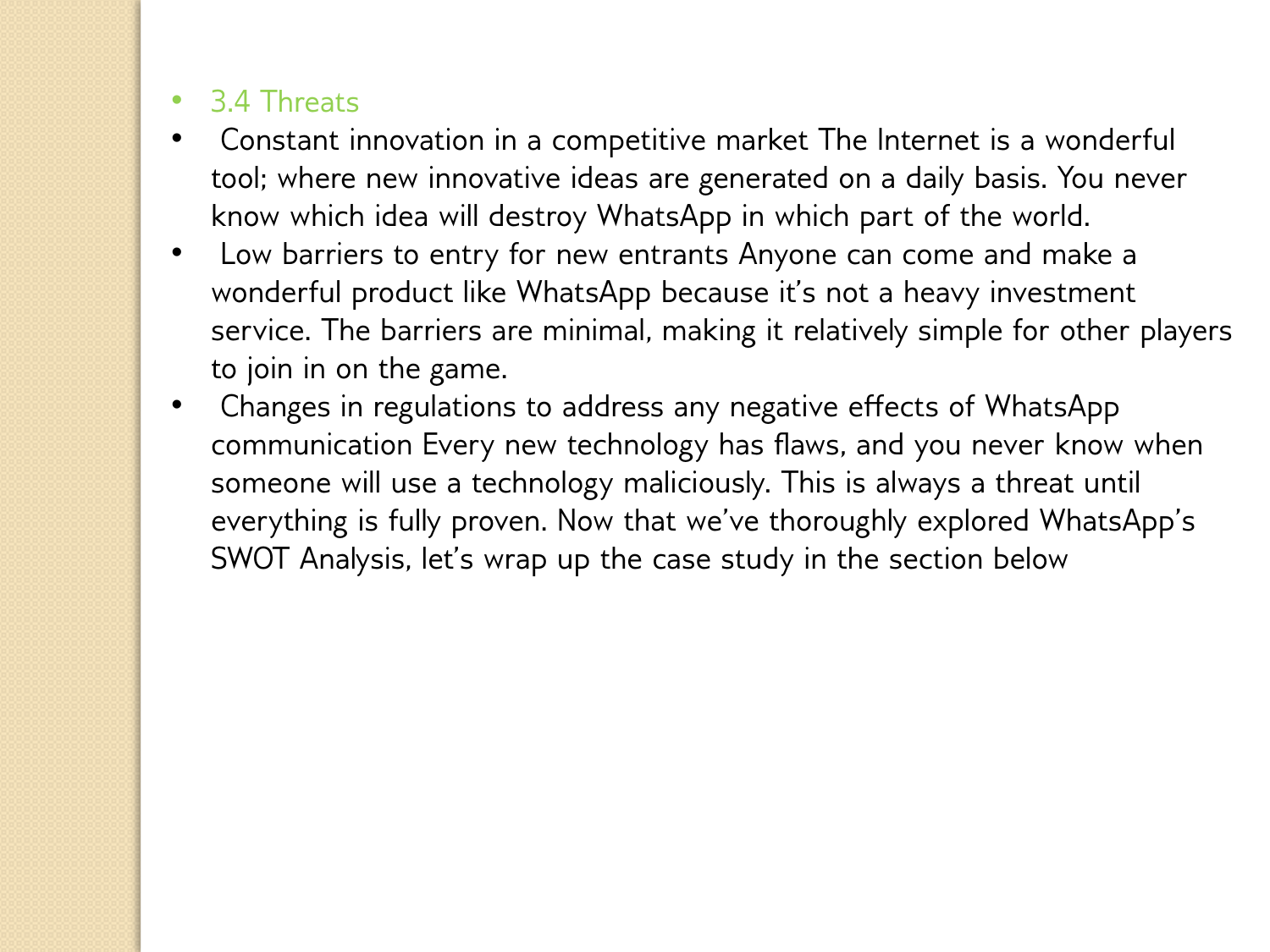

3.4 Threats
 Constant innovation in a competitive market The Internet is a wonderful tool; where new innovative ideas are generated on a daily basis. You never know which idea will destroy WhatsApp in which part of the world.
 Low barriers to entry for new entrants Anyone can come and make a wonderful product like WhatsApp because it’s not a heavy investment service. The barriers are minimal, making it relatively simple for other players to join in on the game.
 Changes in regulations to address any negative effects of WhatsApp communication Every new technology has flaws, and you never know when someone will use a technology maliciously. This is always a threat until everything is fully proven. Now that we’ve thoroughly explored WhatsApp’s SWOT Analysis, let’s wrap up the case study in the section below